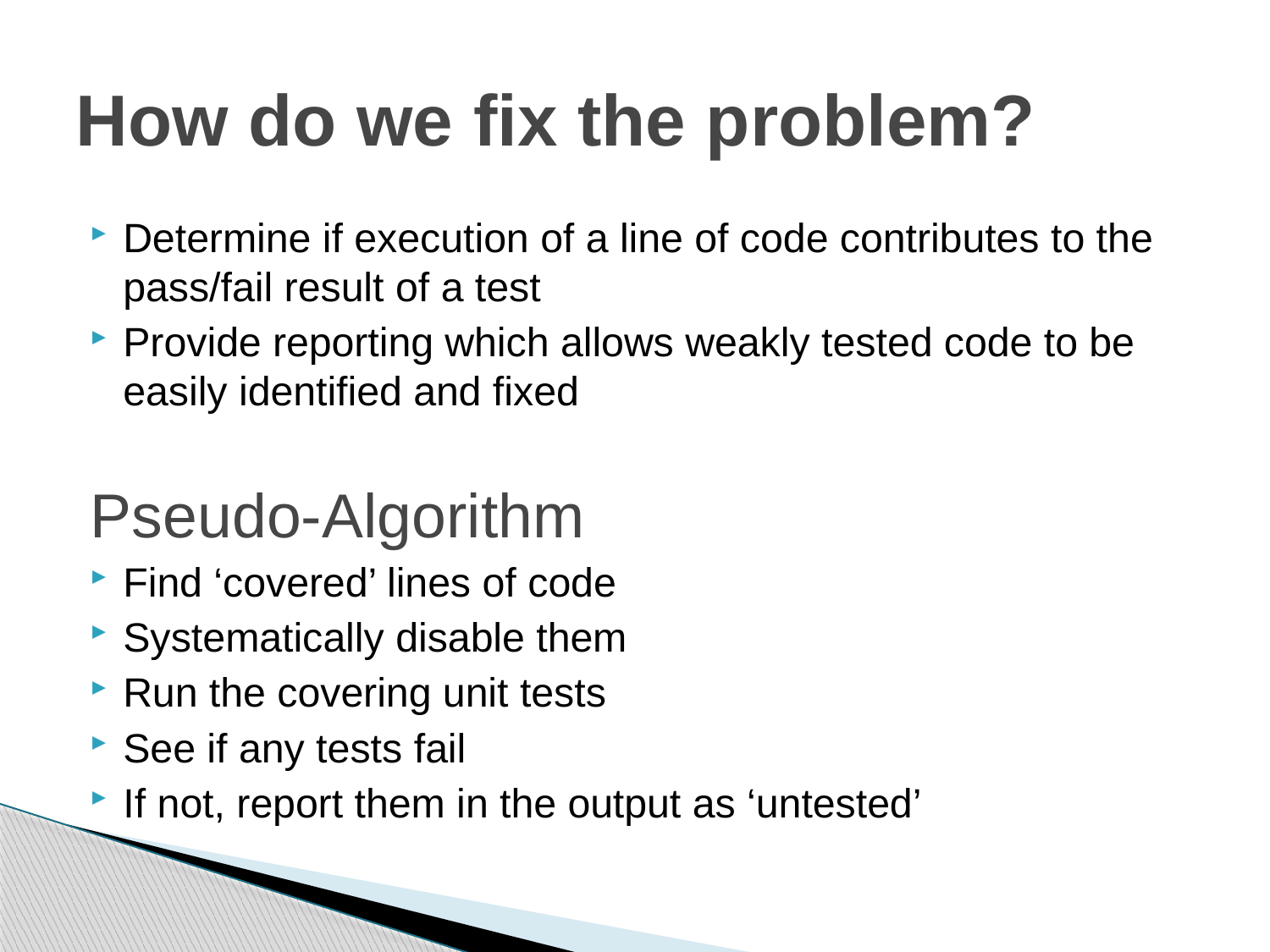

# How do we fix the problem?
Determine if execution of a line of code contributes to the pass/fail result of a test
Provide reporting which allows weakly tested code to be easily identified and fixed

Pseudo-Algorithm
Find ‘covered’ lines of code
Systematically disable them
Run the covering unit tests
See if any tests fail
If not, report them in the output as ‘untested’